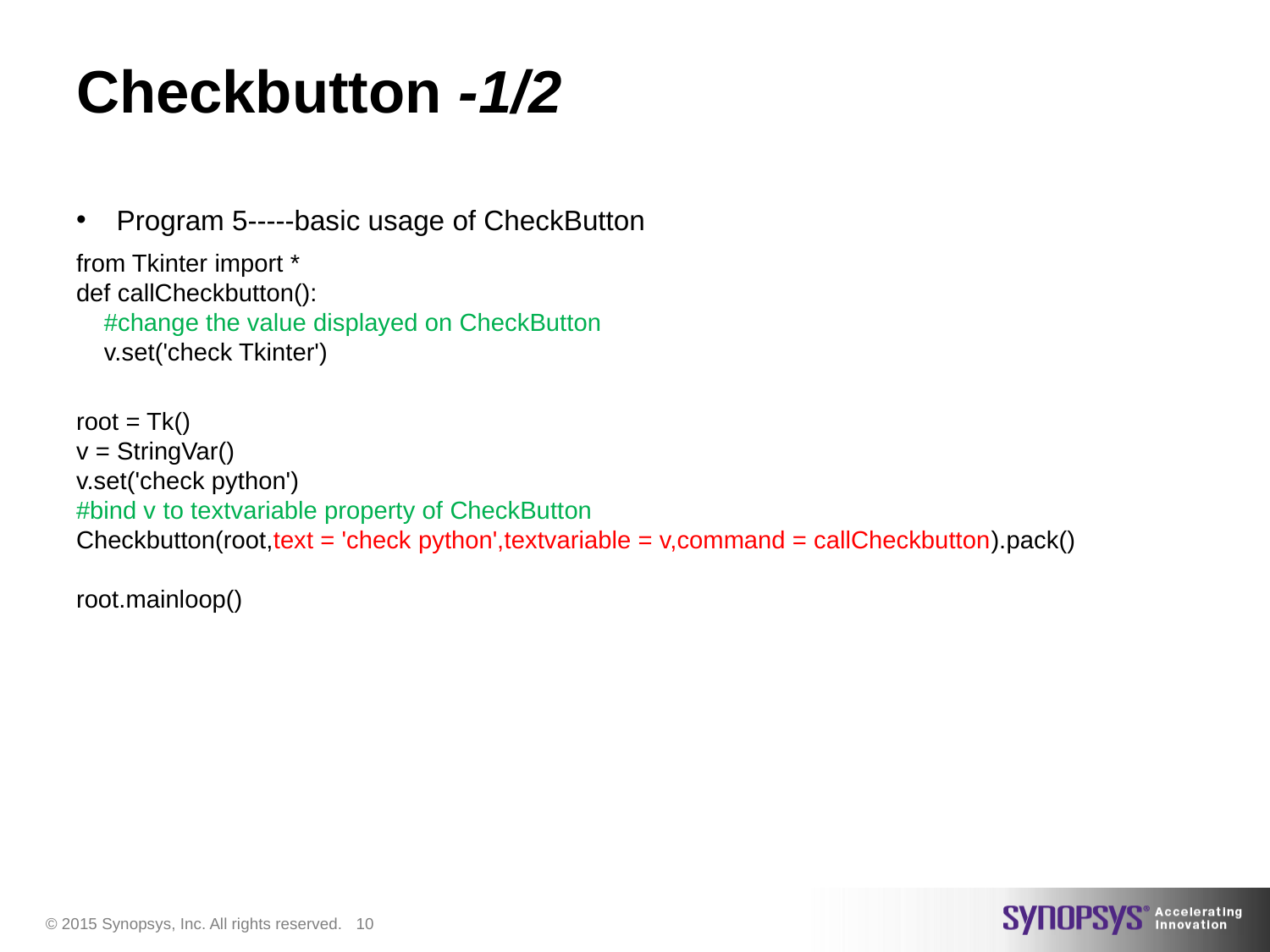

# Checkbutton -1/2
Program 5-----basic usage of CheckButton
from Tkinter import *
def callCheckbutton():
    #change the value displayed on CheckButton
    v.set('check Tkinter')
root = Tk()
v = StringVar()
v.set('check python')
#bind v to textvariable property of CheckButton
Checkbutton(root,text = 'check python',textvariable = v,command = callCheckbutton).pack()
root.mainloop()